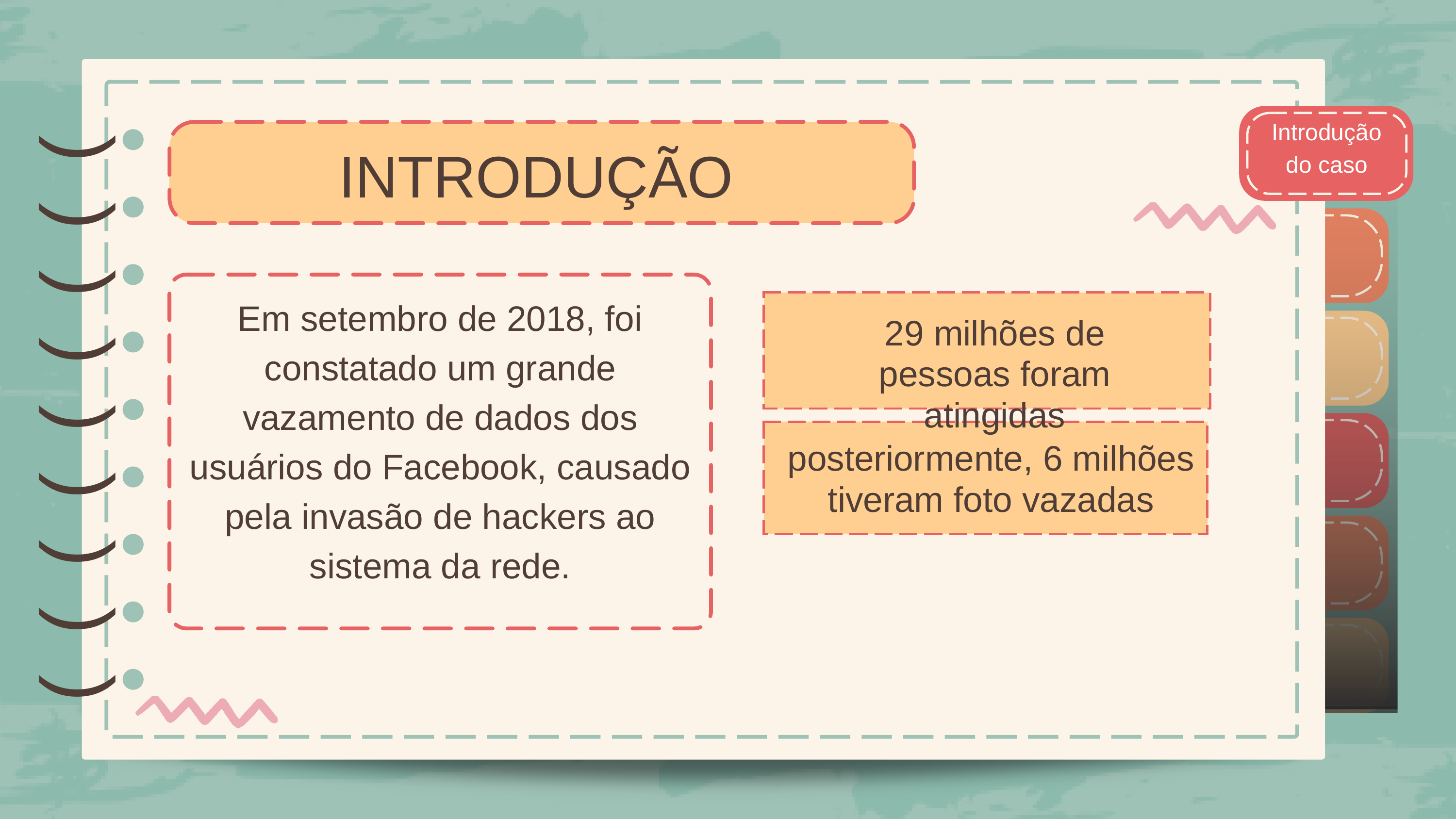

Introdução
do caso
)
)
)
)
)
)
)
)
)

)
)
)
)
)
)
)
)
)
INTRODUÇÃO

Em setembro de 2018, foi constatado um grande vazamento de dados dos usuários do Facebook, causado pela invasão de hackers ao sistema da rede.

29 milhões de pessoas foram atingidas

posteriormente, 6 milhões tiveram foto vazadas